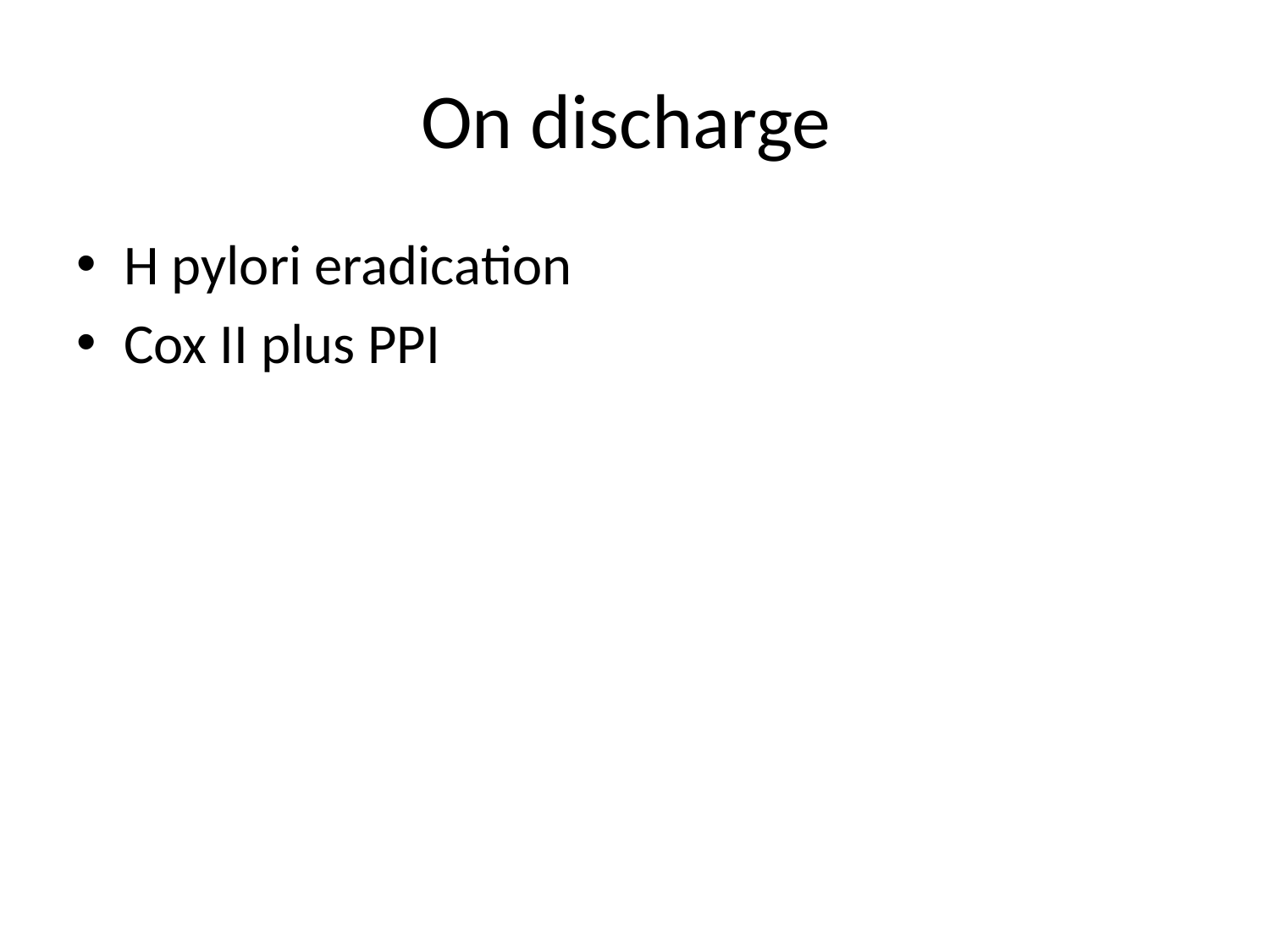

# On discharge
H pylori eradication
Cox II plus PPI